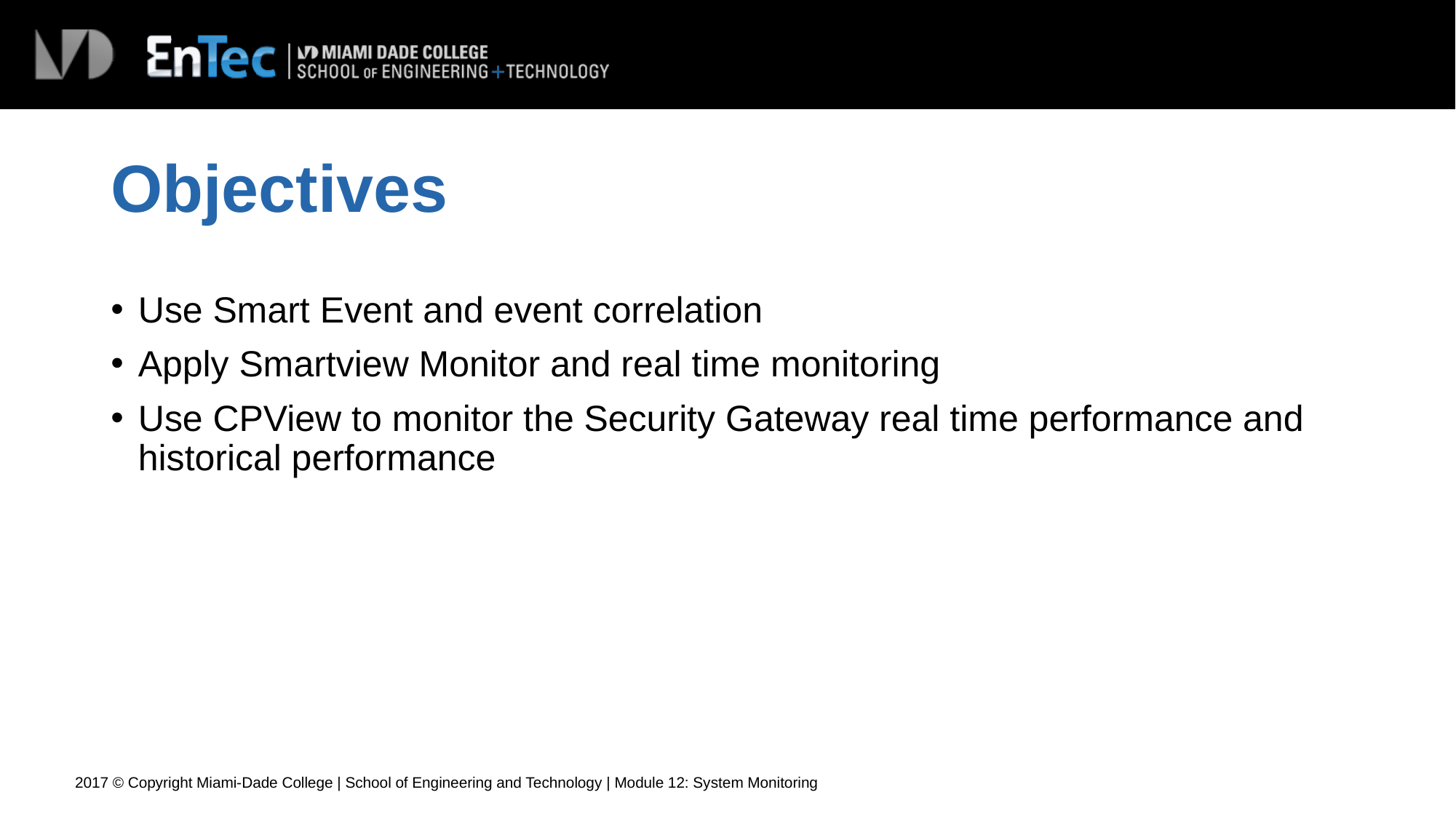

# Objectives
Use Smart Event and event correlation
Apply Smartview Monitor and real time monitoring
Use CPView to monitor the Security Gateway real time performance and historical performance